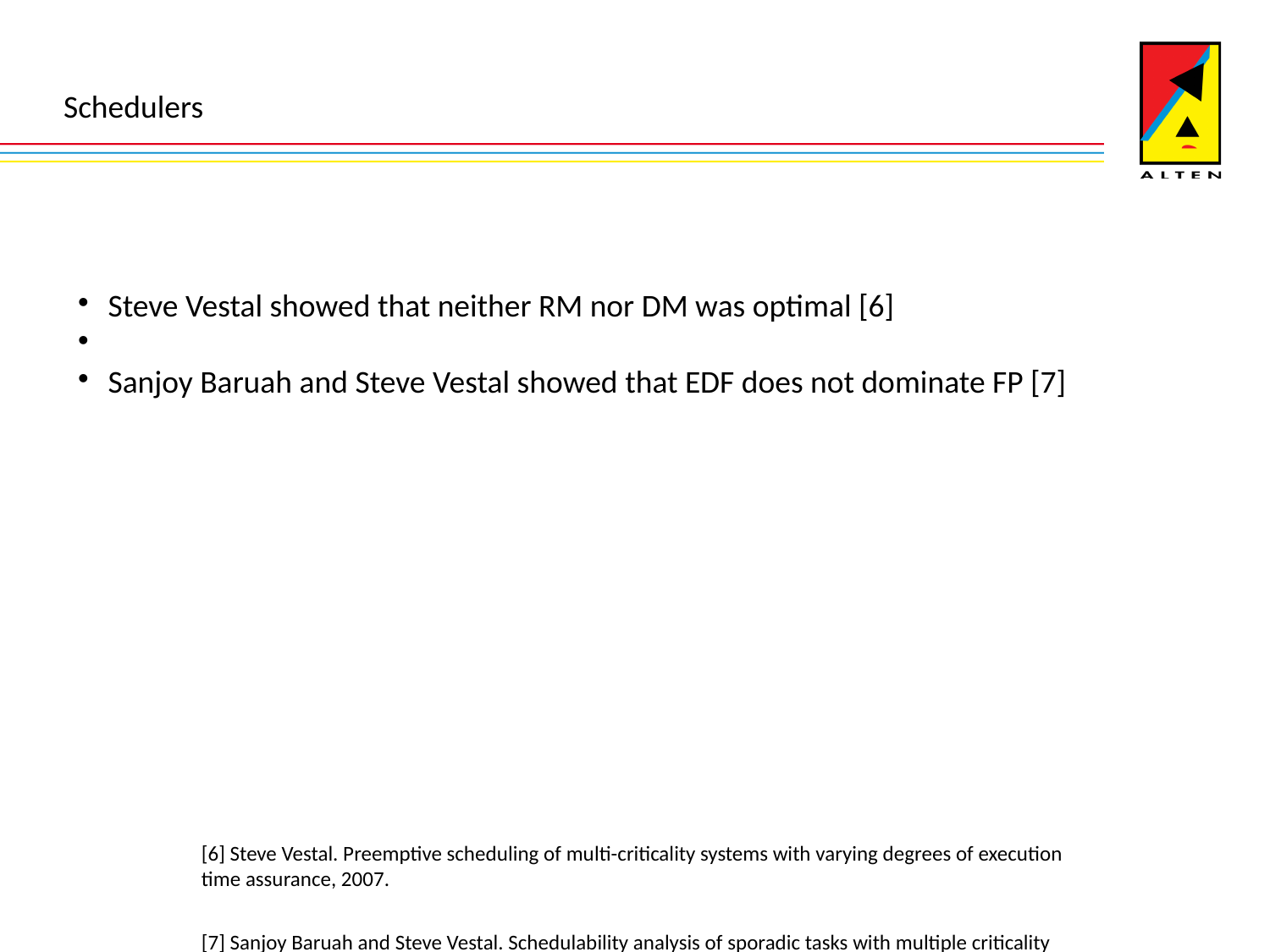

Schedulers
Steve Vestal showed that neither RM nor DM was optimal [6]

Sanjoy Baruah and Steve Vestal showed that EDF does not dominate FP [7]
[6] Steve Vestal. Preemptive scheduling of multi-criticality systems with varying degrees of execution time assurance, 2007.

[7] Sanjoy Baruah and Steve Vestal. Schedulability analysis of sporadic tasks with multiple criticality specifications, 2008.